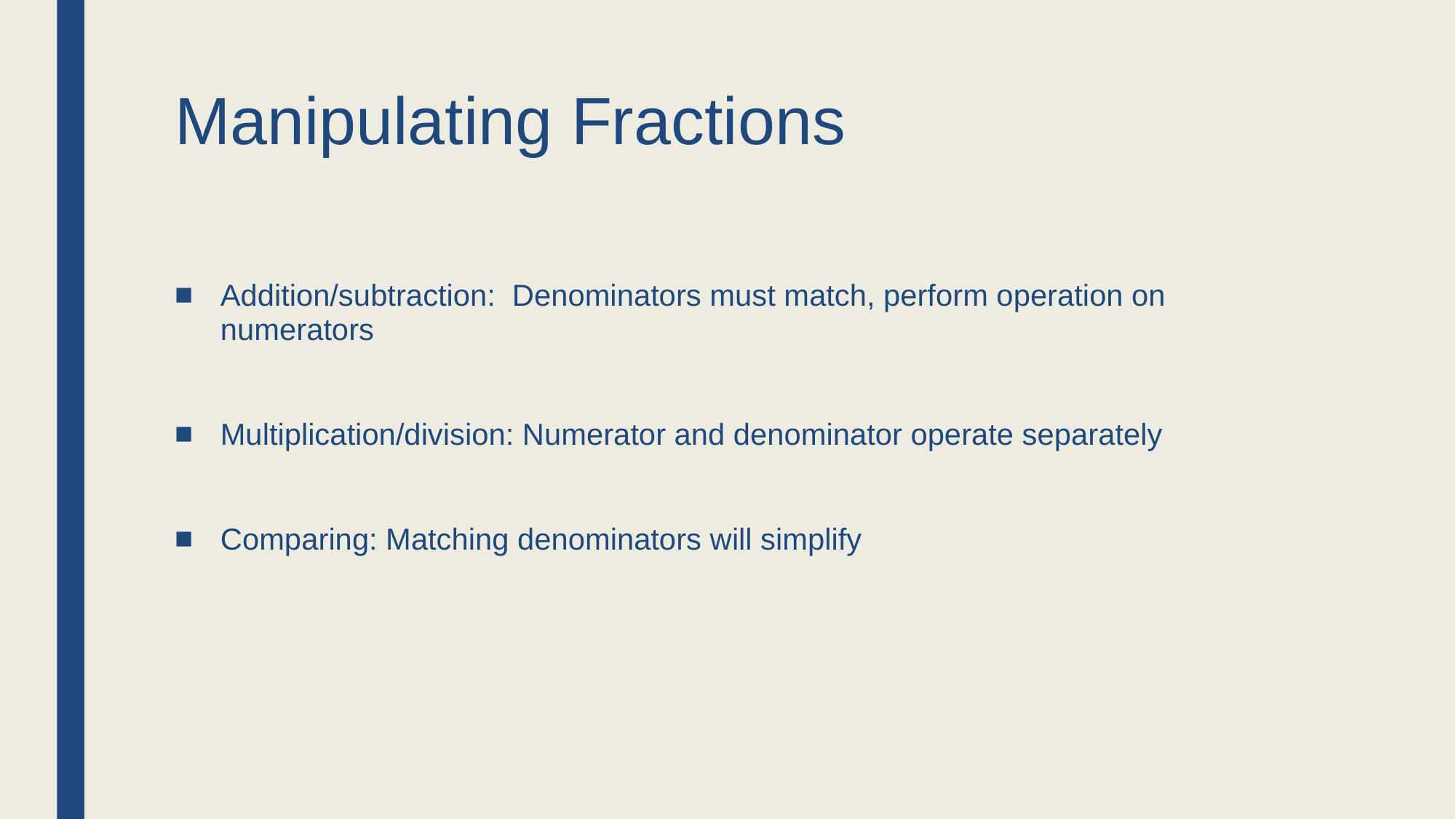

# Manipulating Fractions
Addition/subtraction:  Denominators must match, perform operation on numerators

Multiplication/division: Numerator and denominator operate separately

Comparing: Matching denominators will simplify